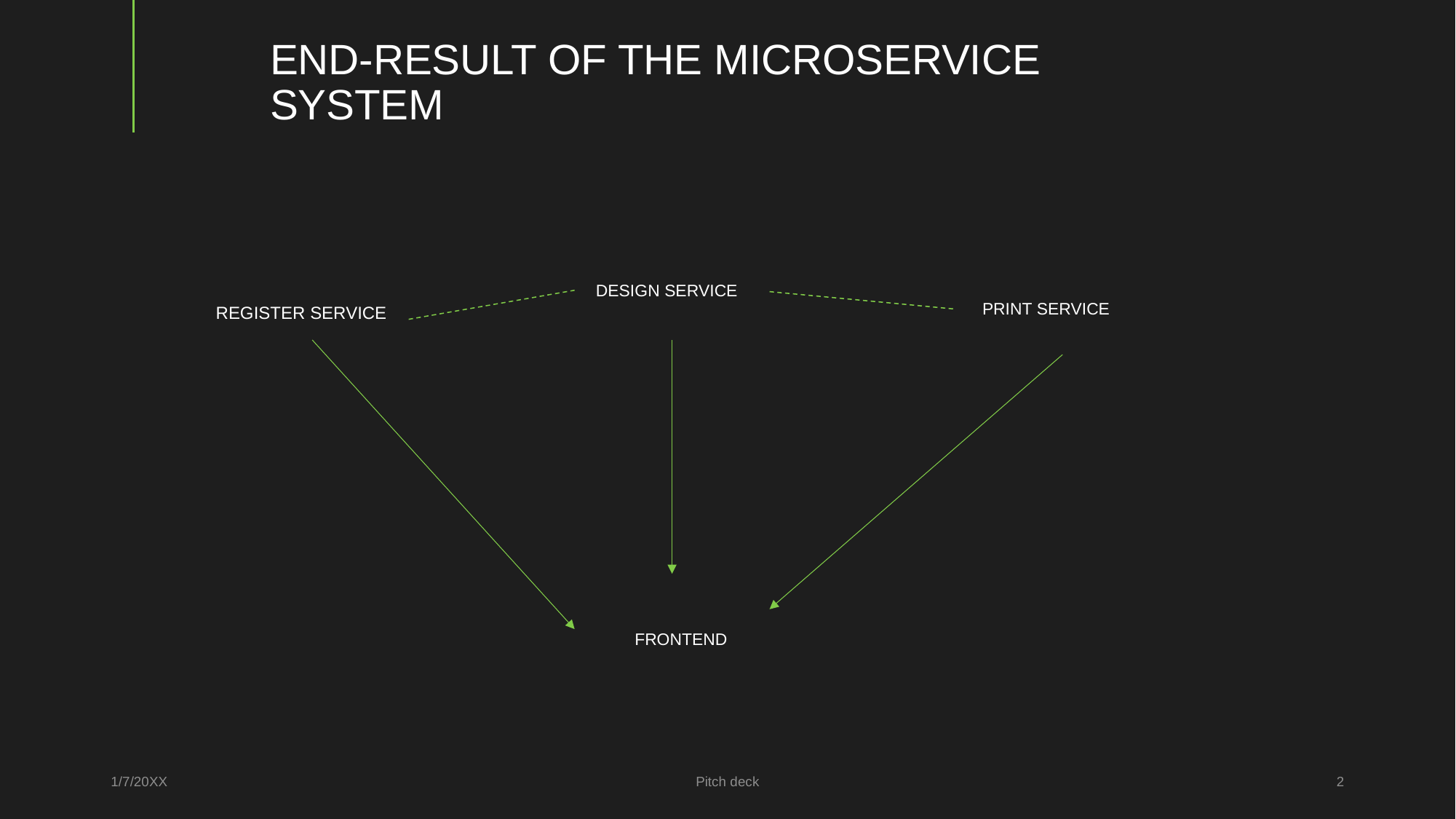

# End-result of the microservice system
Design SERVICE
Print SERVICE
Register SERVICE
    FRONTEND
1/7/20XX
Pitch deck
2